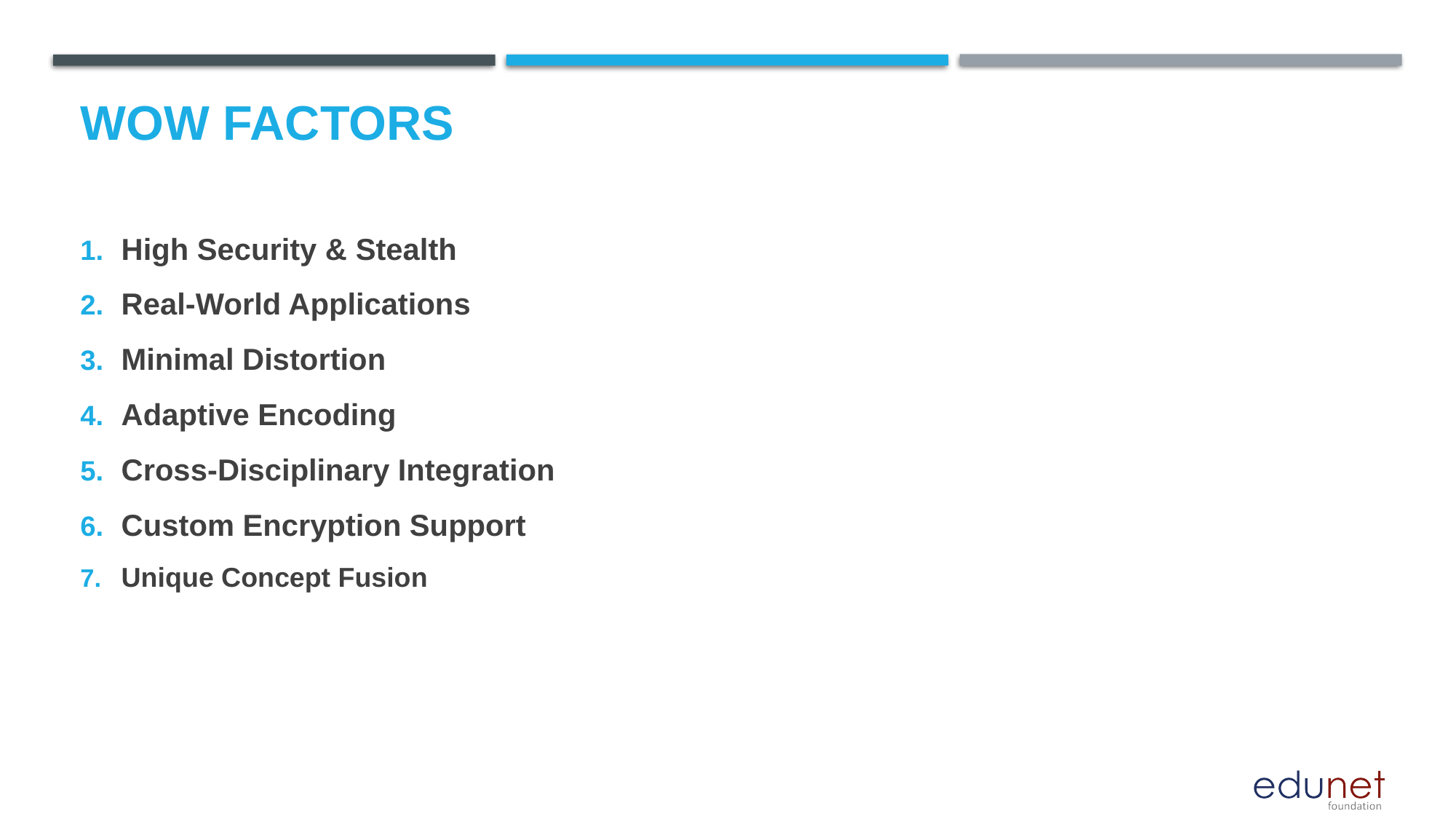

# Wow factors
High Security & Stealth
Real-World Applications
Minimal Distortion
Adaptive Encoding
Cross-Disciplinary Integration
Custom Encryption Support
Unique Concept Fusion